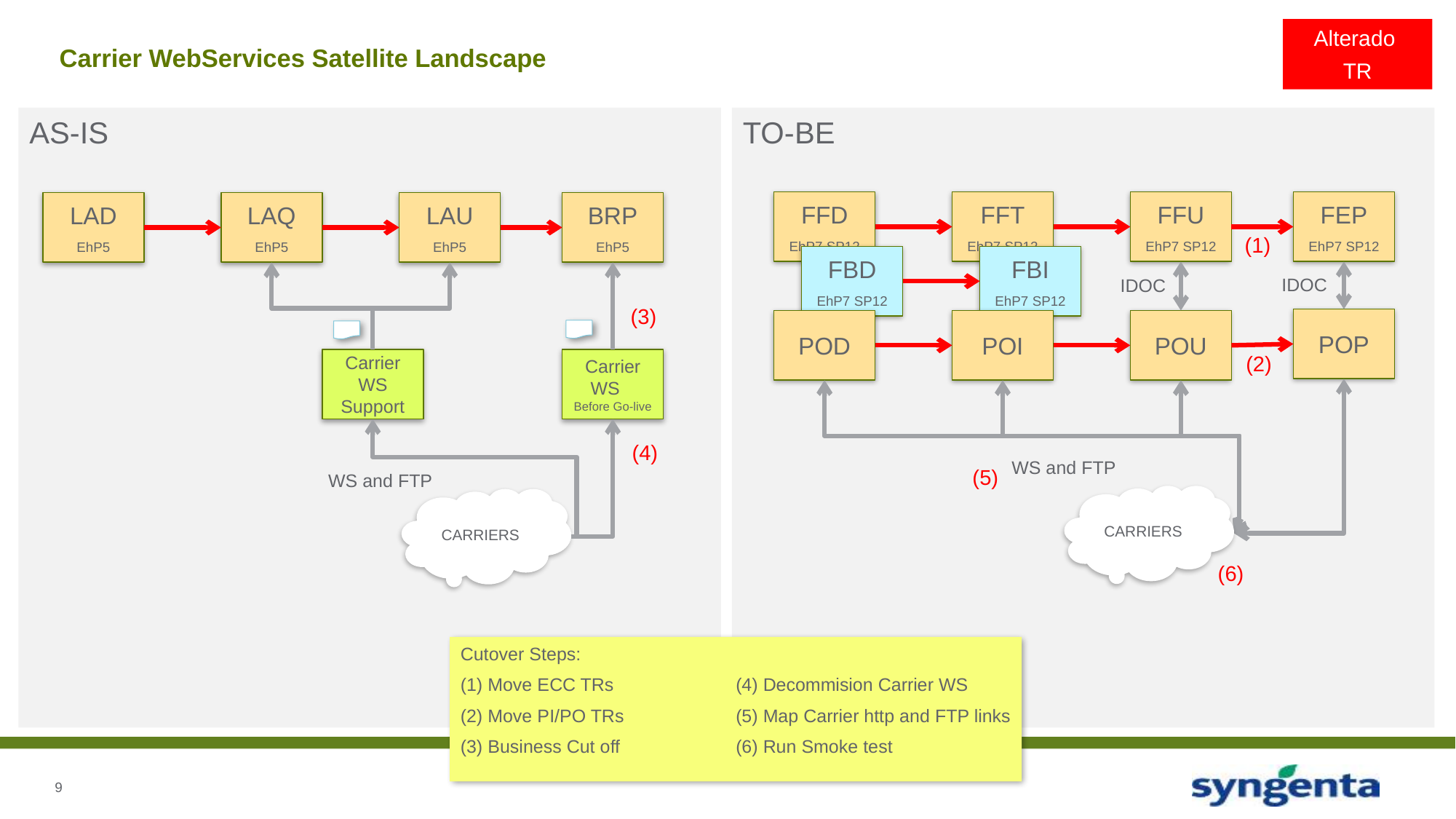

# Carrier WebServices Satellite Landscape
Alterado
TR
AS-IS
TO-BE
FFD
EhP7 SP12
FFT
EhP7 SP12
FFU
EhP7 SP12
FEP
EhP7 SP12
LAD
EhP5
LAQ
EhP5
LAU
EhP5
BRP
EhP5
(1)
FBD
EhP7 SP12
FBI
EhP7 SP12
IDOC
IDOC
(3)
POP
POD
POI
POU

(2)
Carrier WS Support
Carrier WS    Before Go-live
(4)
WS and FTP
(5)
WS and FTP
CARRIERS
CARRIERS
(6)
Cutover Steps:
Move ECC TRs
Move PI/PO TRs
Business Cut off

Decommision Carrier WS
Map Carrier http and FTP links
Run Smoke test